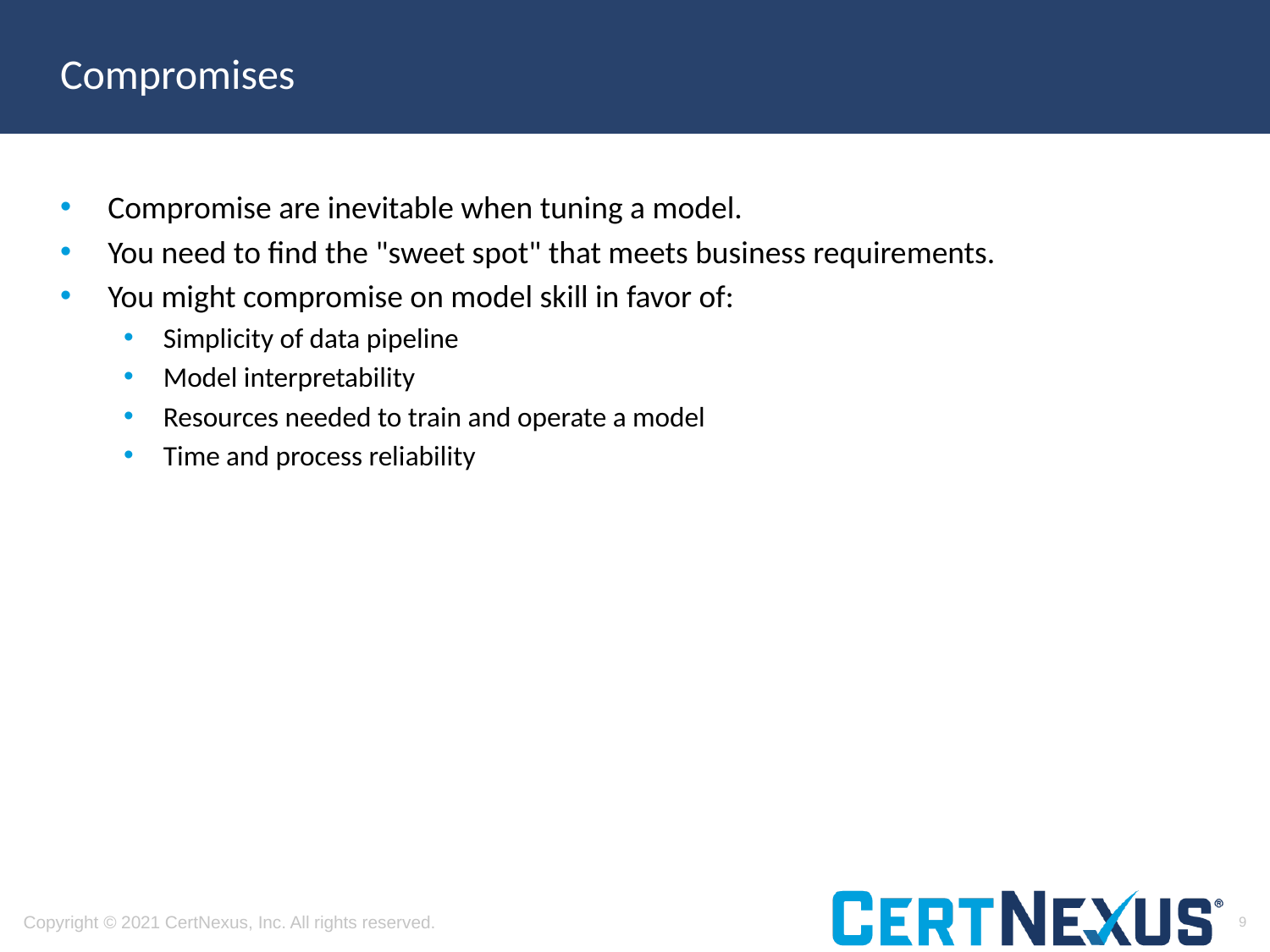

# Compromises
Compromise are inevitable when tuning a model.
You need to find the "sweet spot" that meets business requirements.
You might compromise on model skill in favor of:
Simplicity of data pipeline
Model interpretability
Resources needed to train and operate a model
Time and process reliability
9